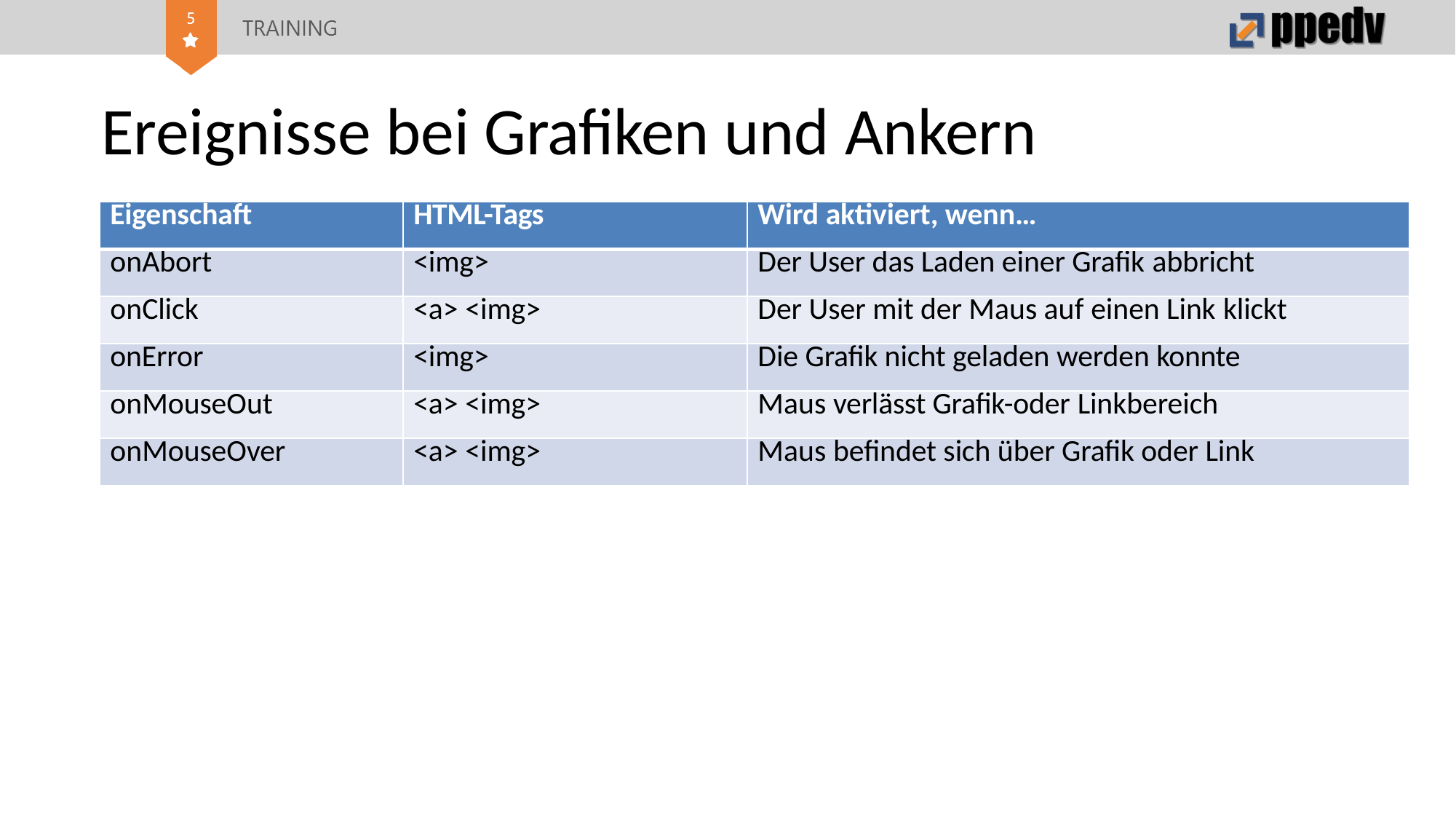

# Ereignisse bei Grafiken und Ankern
| Eigenschaft | HTML-Tags | Wird aktiviert, wenn… |
| --- | --- | --- |
| onAbort | <img> | Der User das Laden einer Grafik abbricht |
| onClick | <a> <img> | Der User mit der Maus auf einen Link klickt |
| onError | <img> | Die Grafik nicht geladen werden konnte |
| onMouseOut | <a> <img> | Maus verlässt Grafik-oder Linkbereich |
| onMouseOver | <a> <img> | Maus befindet sich über Grafik oder Link |